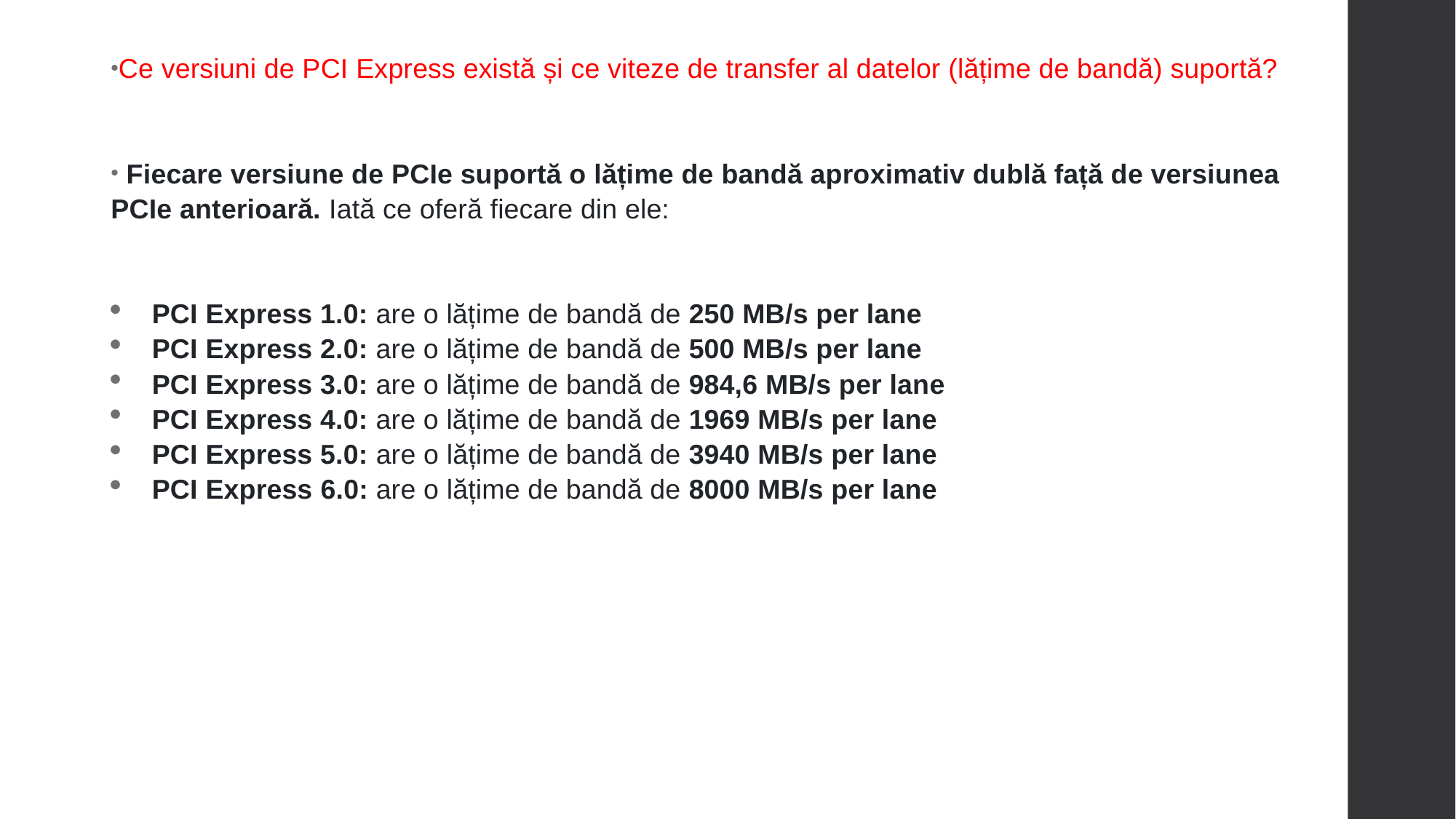

Ce versiuni de PCI Express există și ce viteze de transfer al datelor (lățime de bandă) suportă?

 Fiecare versiune de PCIe suportă o lățime de bandă aproximativ dublă față de versiunea PCIe anterioară. Iată ce oferă fiecare din ele:

PCI Express 1.0: are o lățime de bandă de 250 MB/s per lane
PCI Express 2.0: are o lățime de bandă de 500 MB/s per lane
PCI Express 3.0: are o lățime de bandă de 984,6 MB/s per lane
PCI Express 4.0: are o lățime de bandă de 1969 MB/s per lane
PCI Express 5.0: are o lățime de bandă de 3940 MB/s per lane
PCI Express 6.0: are o lățime de bandă de 8000 MB/s per lane